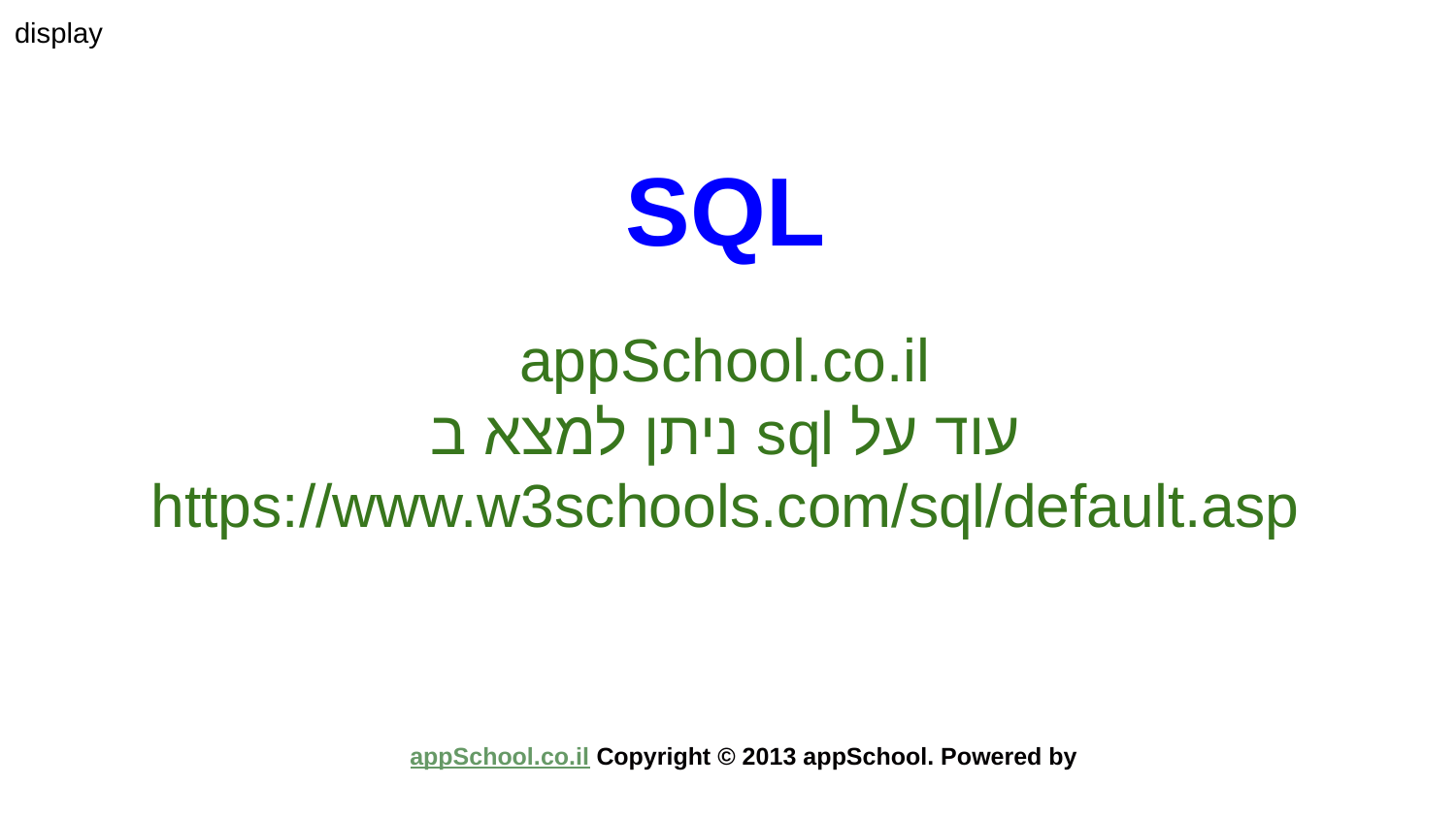

display
SQL
appSchool.co.il
עוד על sql ניתן למצא ב https://www.w3schools.com/sql/default.asp
Copyright © 2013 appSchool. Powered by appSchool.co.il